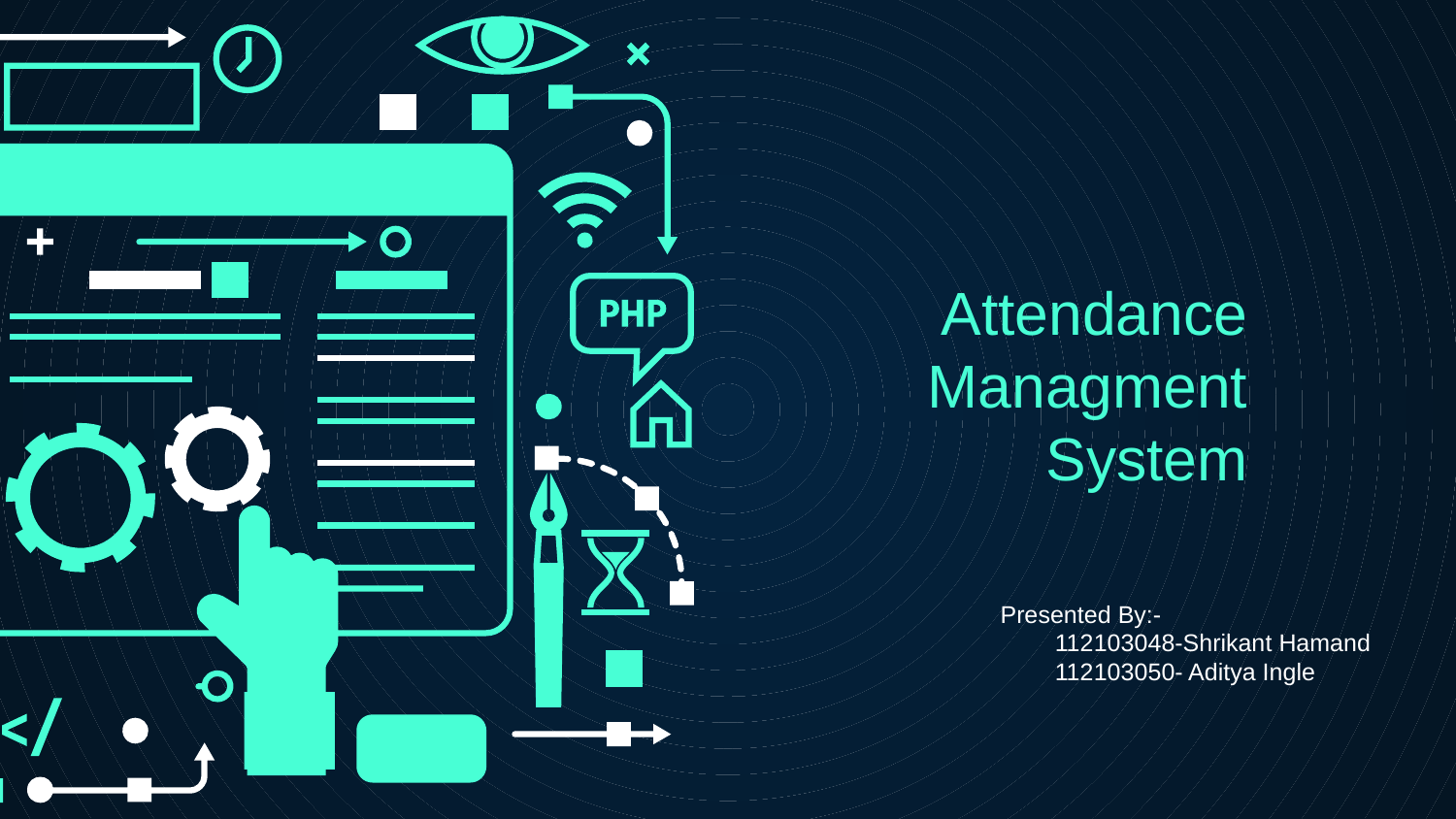

# Attendance Managment System

Presented By:-
	112103048-Shrikant Hamand
	112103050- Aditya Ingle